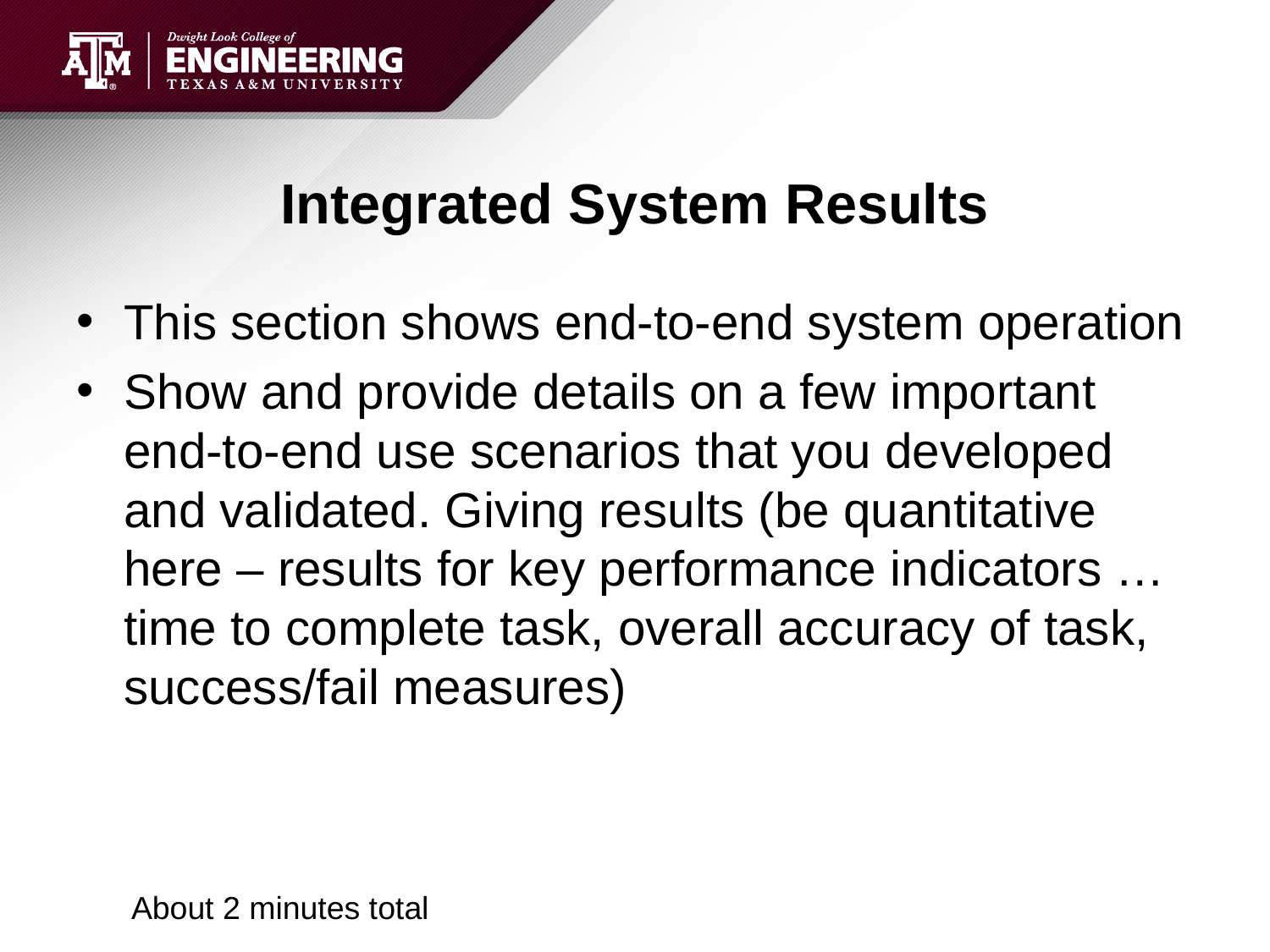

# Integrated System Results
This section shows end-to-end system operation
Show and provide details on a few important end-to-end use scenarios that you developed and validated. Giving results (be quantitative here – results for key performance indicators … time to complete task, overall accuracy of task, success/fail measures)
About 2 minutes total